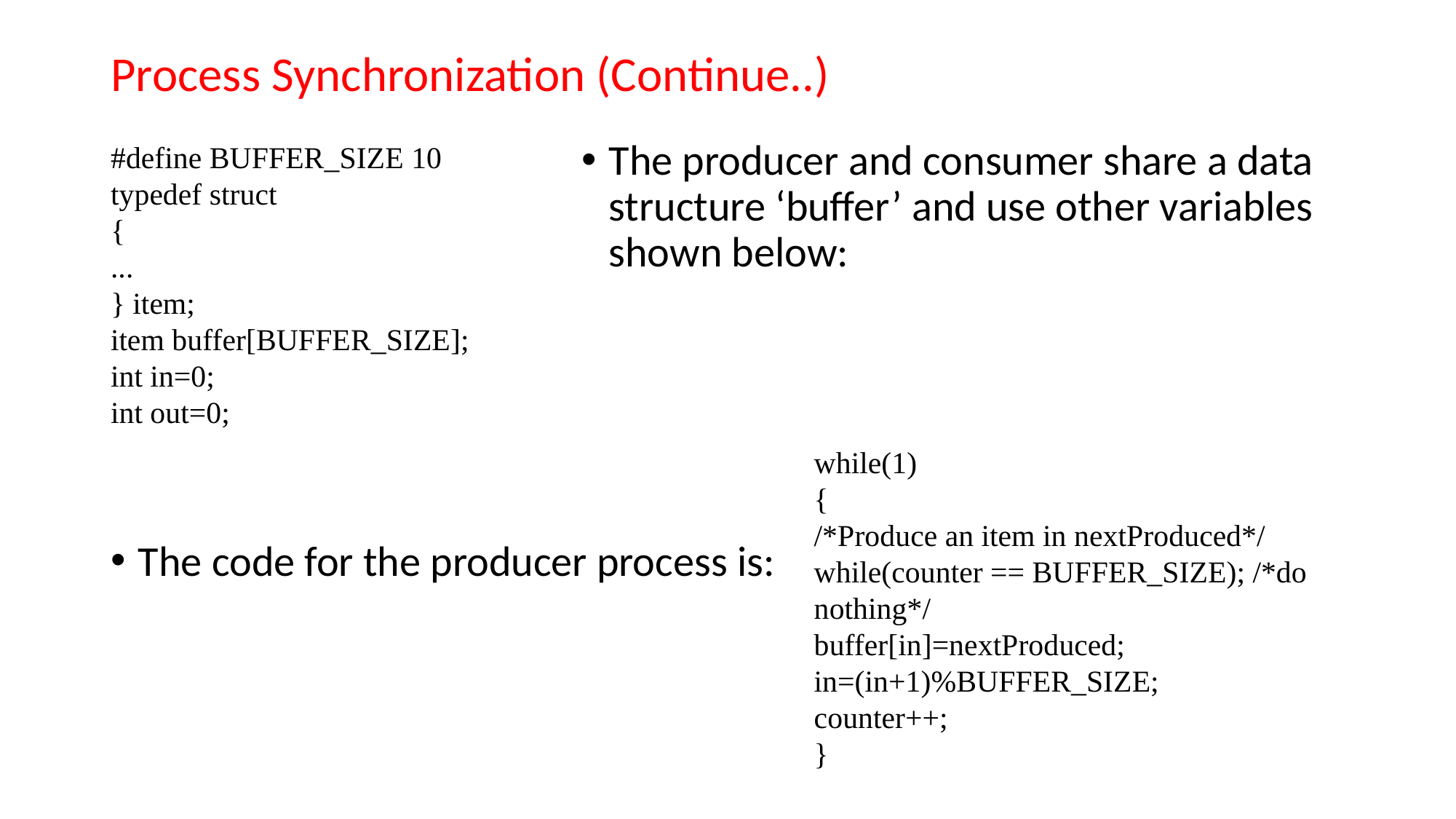

# Process Synchronization (Continue..)
#define BUFFER_SIZE 10
typedef struct
{
...
} item;
item buffer[BUFFER_SIZE];
int in=0;
int out=0;
The producer and consumer share a data structure ‘buffer’ and use other variables shown below:
while(1)
{
/*Produce an item in nextProduced*/
while(counter == BUFFER_SIZE); /*do nothing*/
buffer[in]=nextProduced;
in=(in+1)%BUFFER_SIZE;
counter++;
}
The code for the producer process is: